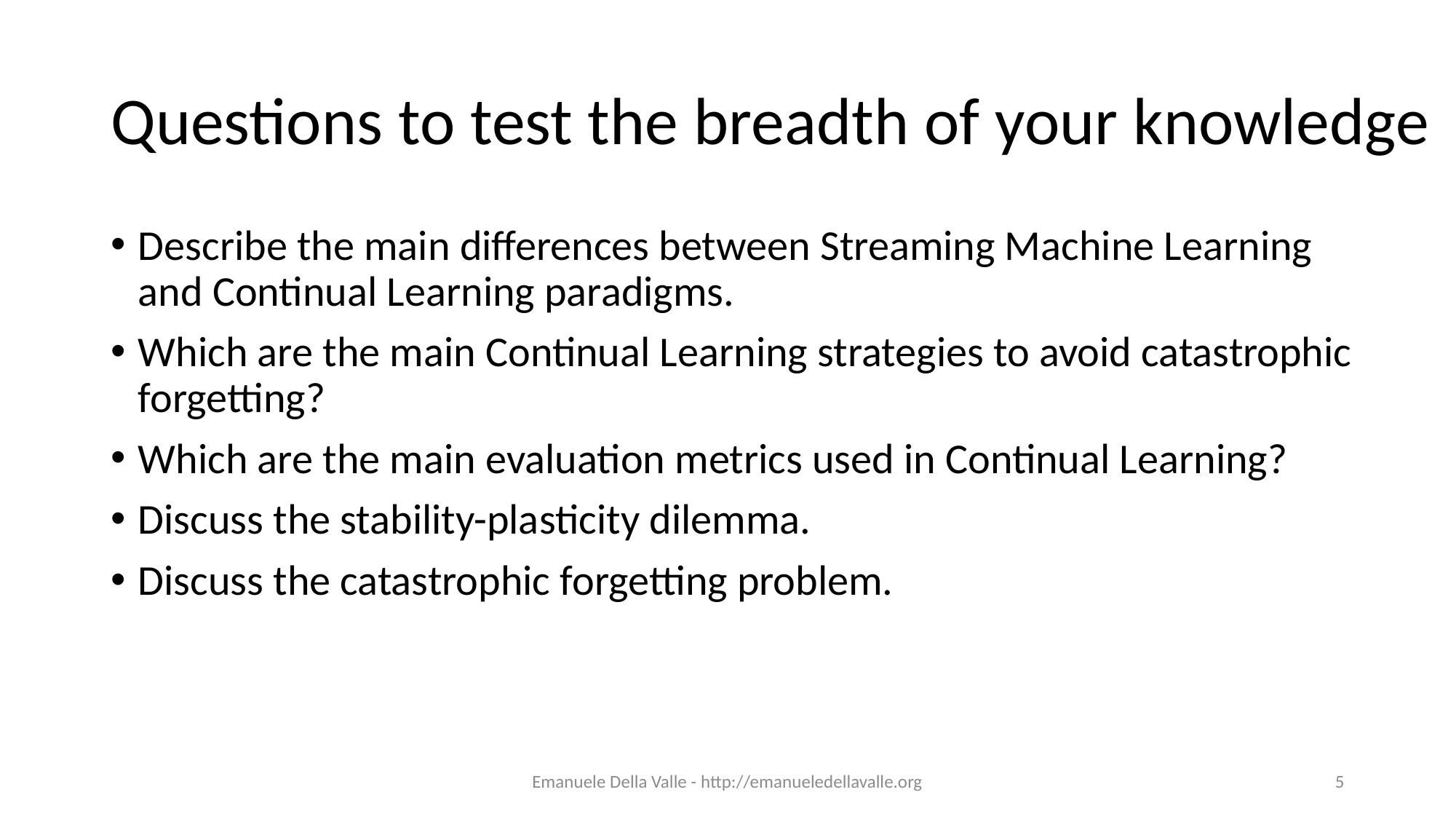

# Questions to test the breadth of your knowledge
Describe the main differences between Streaming Machine Learning and Continual Learning paradigms.
Which are the main Continual Learning strategies to avoid catastrophic forgetting?
Which are the main evaluation metrics used in Continual Learning?
Discuss the stability-plasticity dilemma.
Discuss the catastrophic forgetting problem.

Emanuele Della Valle - http://emanueledellavalle.org
5